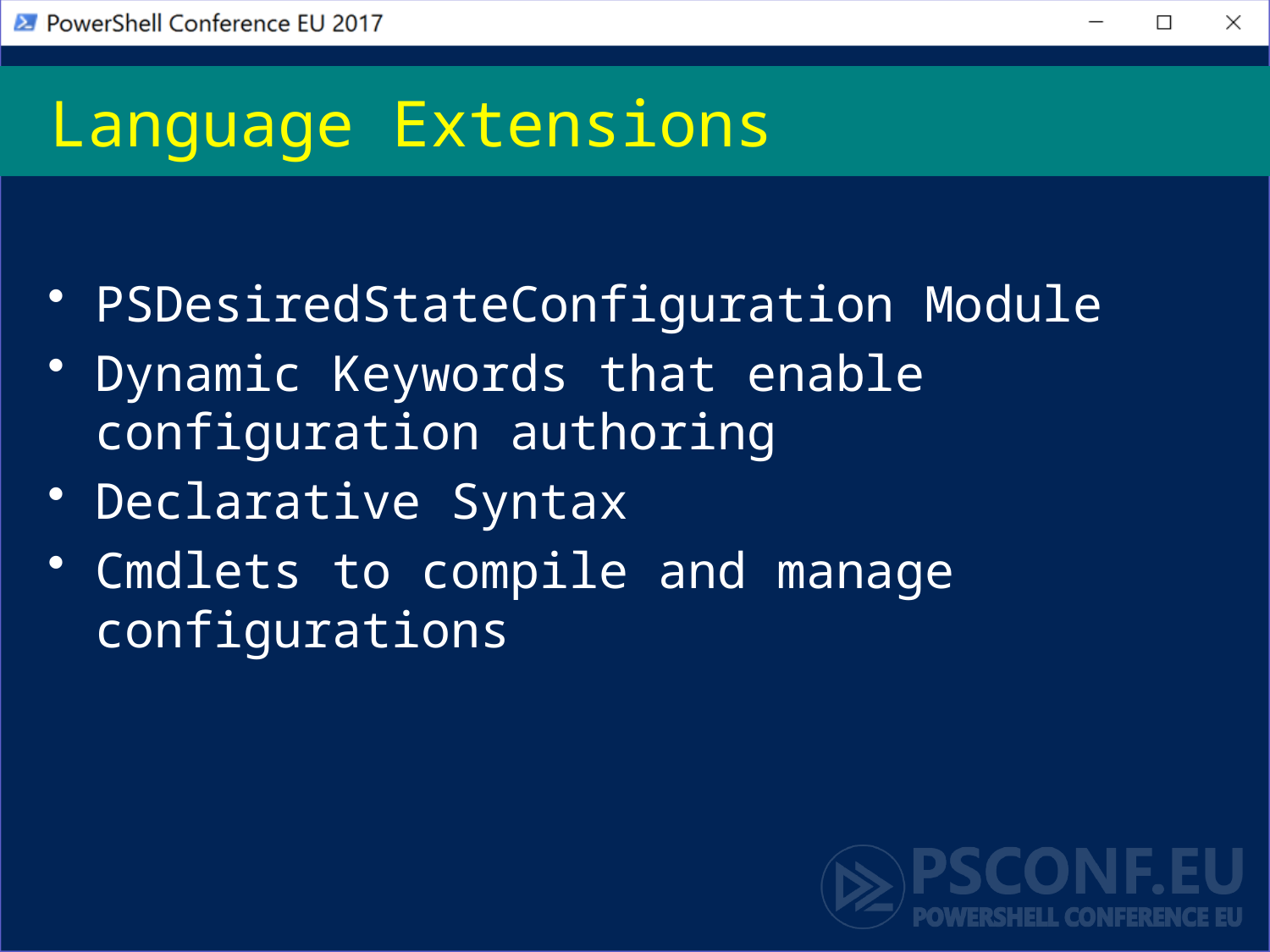

# Language Extensions
PSDesiredStateConfiguration Module
Dynamic Keywords that enable configuration authoring
Declarative Syntax
Cmdlets to compile and manage configurations